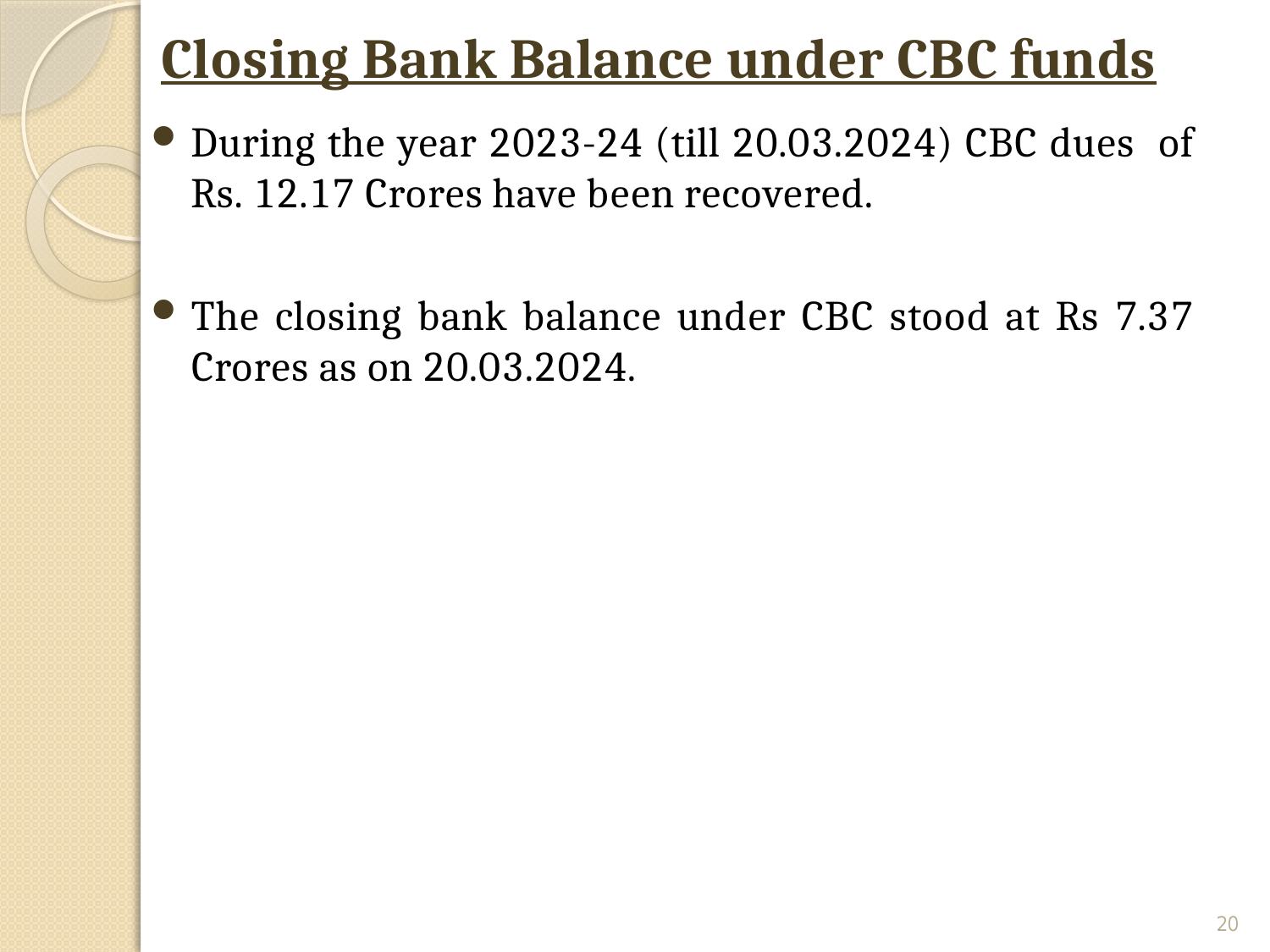

# Closing Bank Balance under CBC funds
During the year 2023-24 (till 20.03.2024) CBC dues  of Rs. 12.17 Crores have been recovered.

The closing bank balance under CBC stood at Rs 7.37 Crores as on 20.03.2024.
20